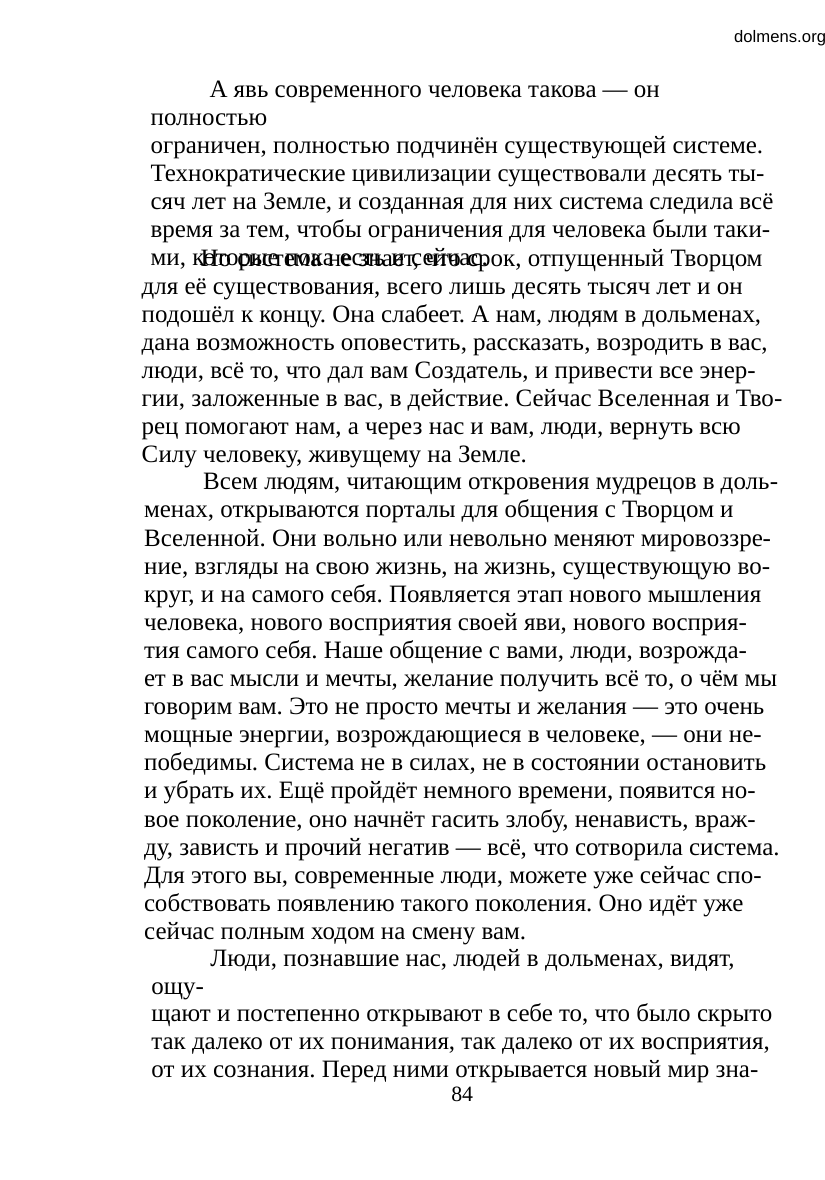

dolmens.org

А явь современного человека такова — он полностью
ограничен, полностью подчинён существующей системе.
Технократические цивилизации существовали десять ты-
сяч лет на Земле, и созданная для них система следила всё
время за тем, чтобы ограничения для человека были таки-
ми, которые пока есть и сейчас.

Но система не знает, что срок, отпущенный Творцом
для её существования, всего лишь десять тысяч лет и он
подошёл к концу. Она слабеет. А нам, людям в дольменах,
дана возможность оповестить, рассказать, возродить в вас,
люди, всё то, что дал вам Создатель, и привести все энер-
гии, заложенные в вас, в действие. Сейчас Вселенная и Тво-
рец помогают нам, а через нас и вам, люди, вернуть всю
Силу человеку, живущему на Земле.

Всем людям, читающим откровения мудрецов в доль-
менах, открываются порталы для общения с Творцом и
Вселенной. Они вольно или невольно меняют мировоззре-
ние, взгляды на свою жизнь, на жизнь, существующую во-
круг, и на самого себя. Появляется этап нового мышления
человека, нового восприятия своей яви, нового восприя-
тия самого себя. Наше общение с вами, люди, возрожда-
ет в вас мысли и мечты, желание получить всё то, о чём мы
говорим вам. Это не просто мечты и желания — это очень
мощные энергии, возрождающиеся в человеке, — они не-
победимы. Система не в силах, не в состоянии остановить
и убрать их. Ещё пройдёт немного времени, появится но-
вое поколение, оно начнёт гасить злобу, ненависть, враж-
ду, зависть и прочий негатив — всё, что сотворила система.
Для этого вы, современные люди, можете уже сейчас спо-
собствовать появлению такого поколения. Оно идёт уже
сейчас полным ходом на смену вам.

Люди, познавшие нас, людей в дольменах, видят, ощу-
щают и постепенно открывают в себе то, что было скрыто
так далеко от их понимания, так далеко от их восприятия,
от их сознания. Перед ними открывается новый мир зна-

84